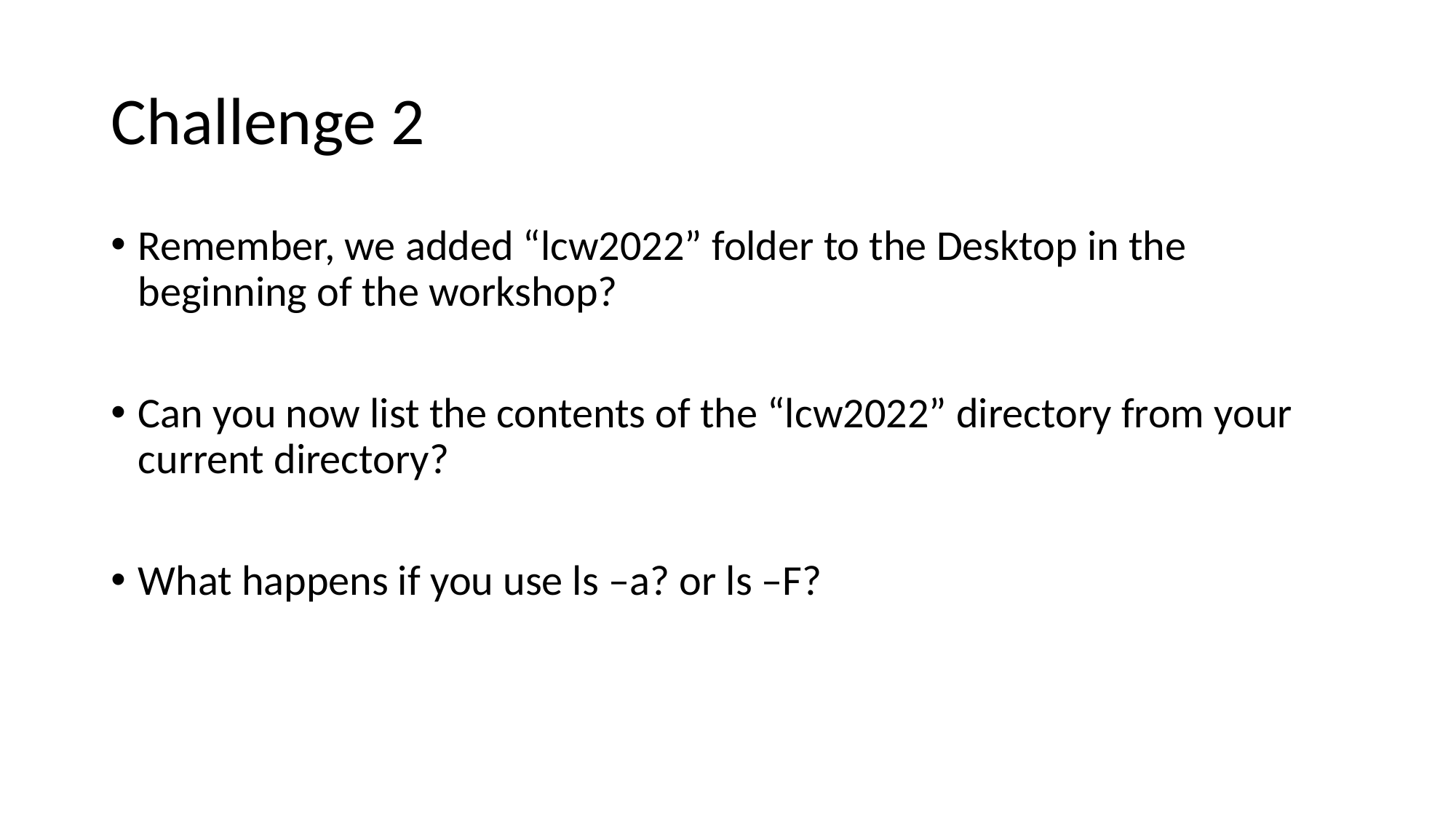

# Challenge 2
Remember, we added “lcw2022” folder to the Desktop in the beginning of the workshop?

Can you now list the contents of the “lcw2022” directory from your current directory?

What happens if you use ls –a? or ls –F?